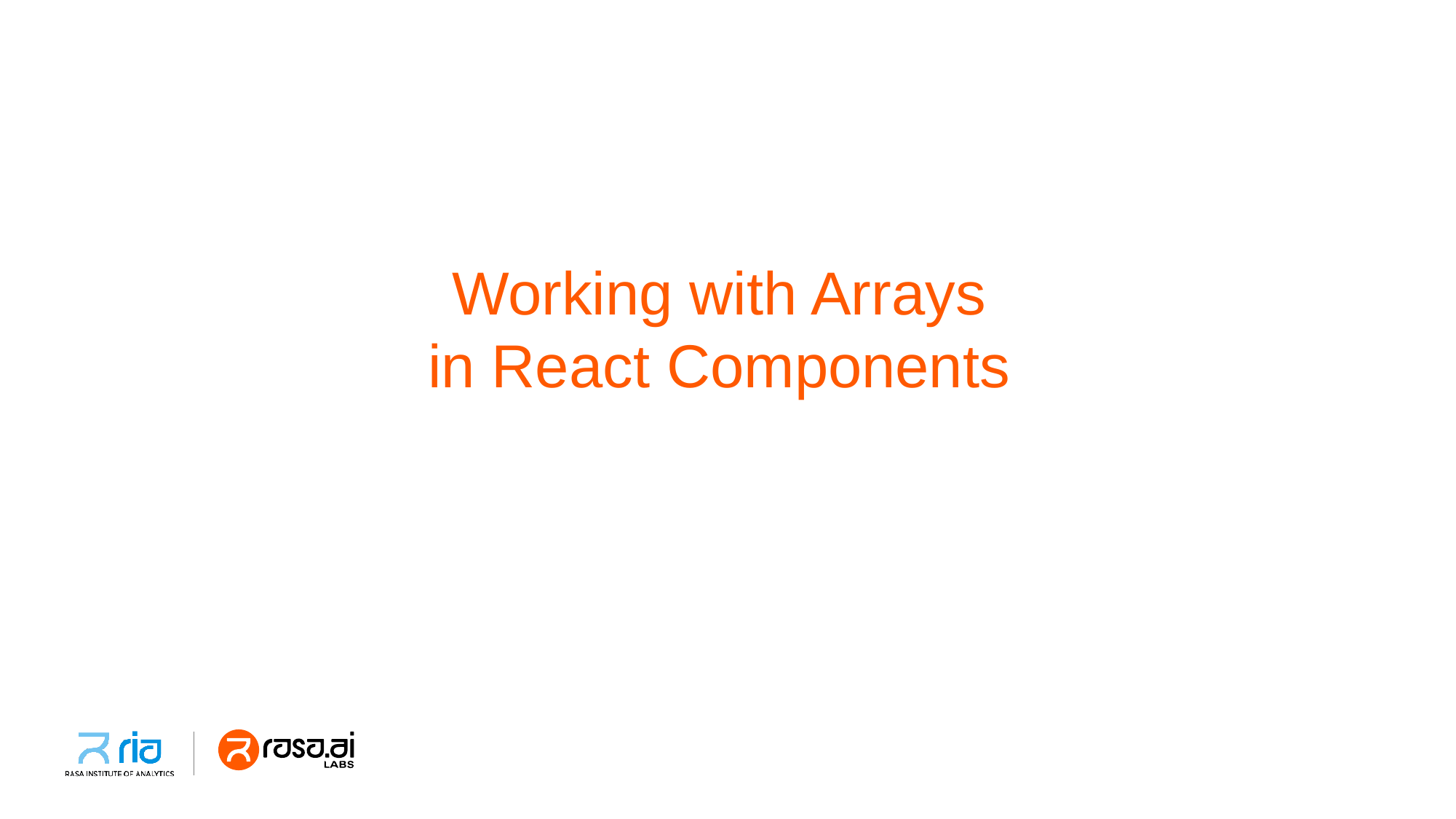

# Working with Arrays in React Components